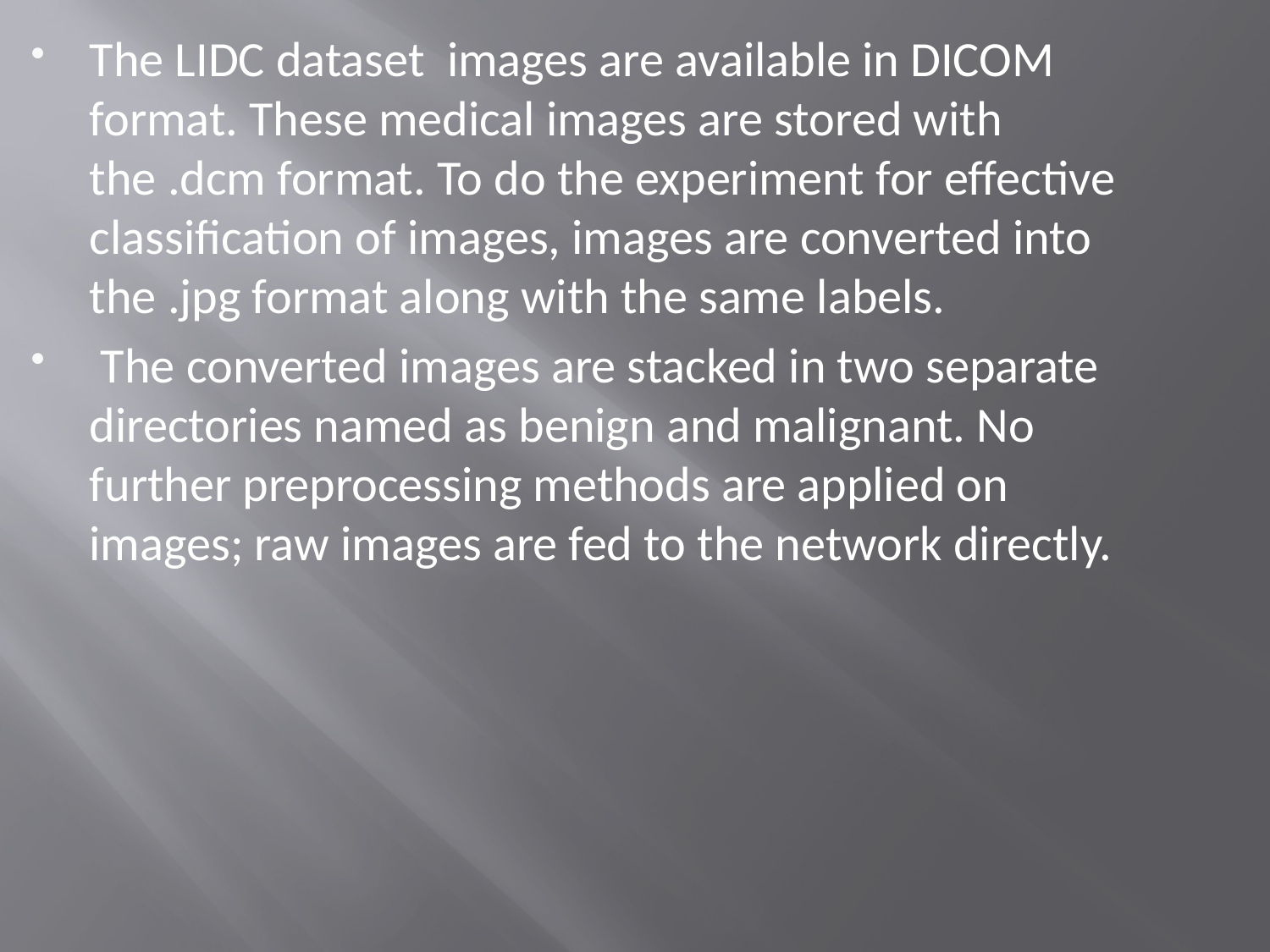

The LIDC dataset  images are available in DICOM format. These medical images are stored with the .dcm format. To do the experiment for effective classification of images, images are converted into the .jpg format along with the same labels.
 The converted images are stacked in two separate directories named as benign and malignant. No further preprocessing methods are applied on images; raw images are fed to the network directly.